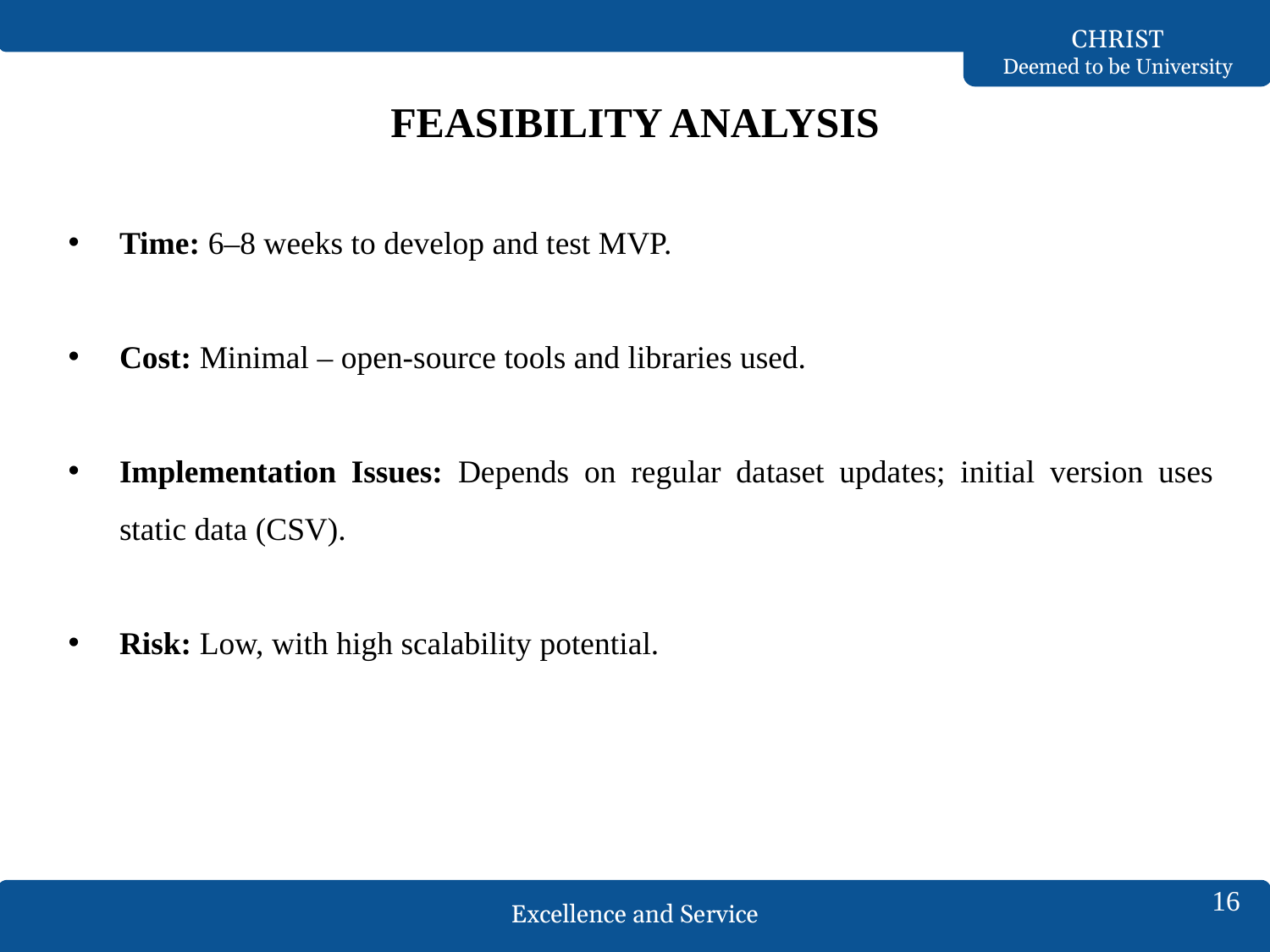

# FEASIBILITY ANALYSIS
Time: 6–8 weeks to develop and test MVP.

Cost: Minimal – open-source tools and libraries used.

Implementation Issues: Depends on regular dataset updates; initial version uses static data (CSV).

Risk: Low, with high scalability potential.
16